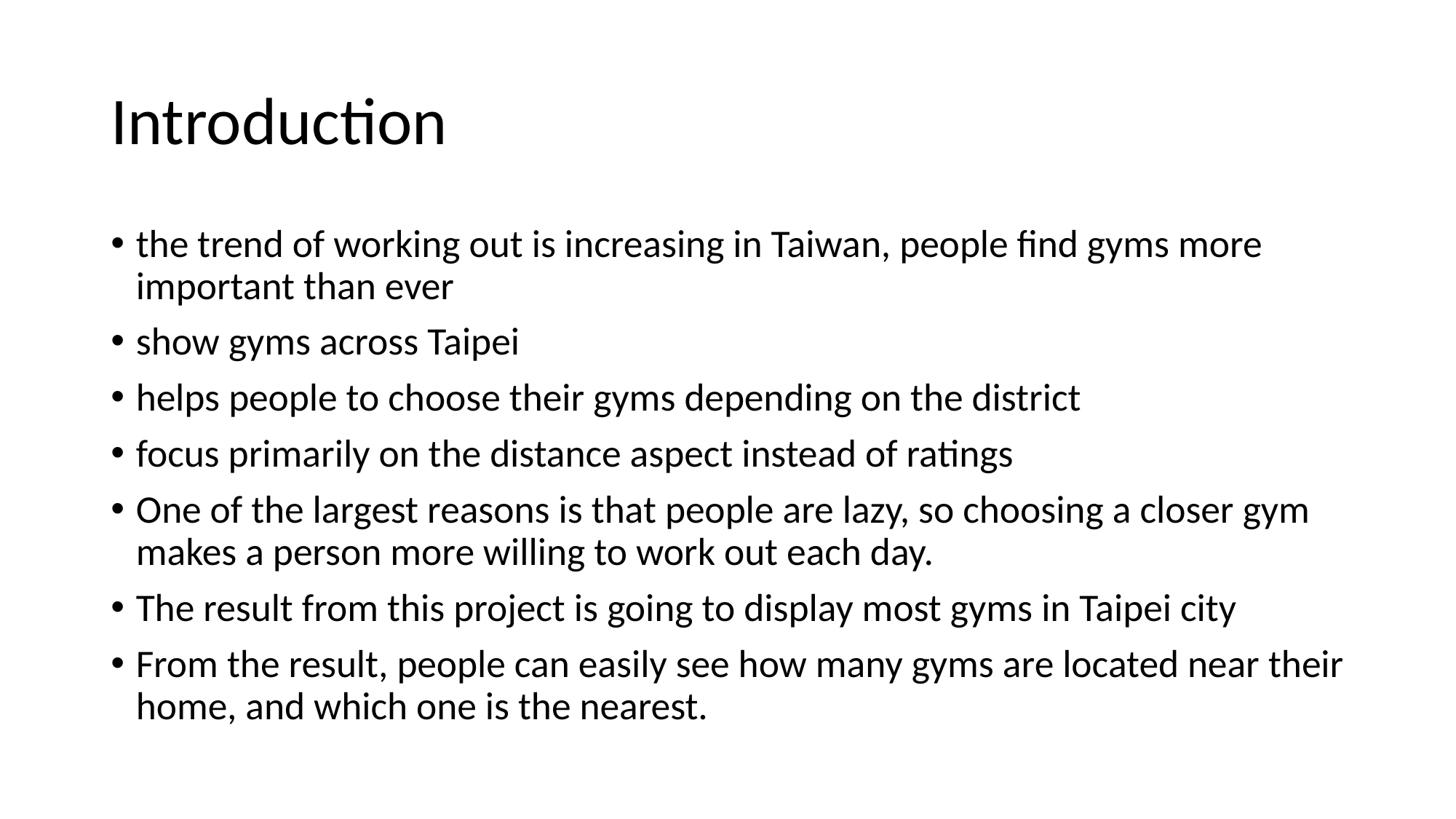

# Introduction
the trend of working out is increasing in Taiwan, people find gyms more important than ever
show gyms across Taipei
helps people to choose their gyms depending on the district
focus primarily on the distance aspect instead of ratings
One of the largest reasons is that people are lazy, so choosing a closer gym makes a person more willing to work out each day.
The result from this project is going to display most gyms in Taipei city
From the result, people can easily see how many gyms are located near their home, and which one is the nearest.